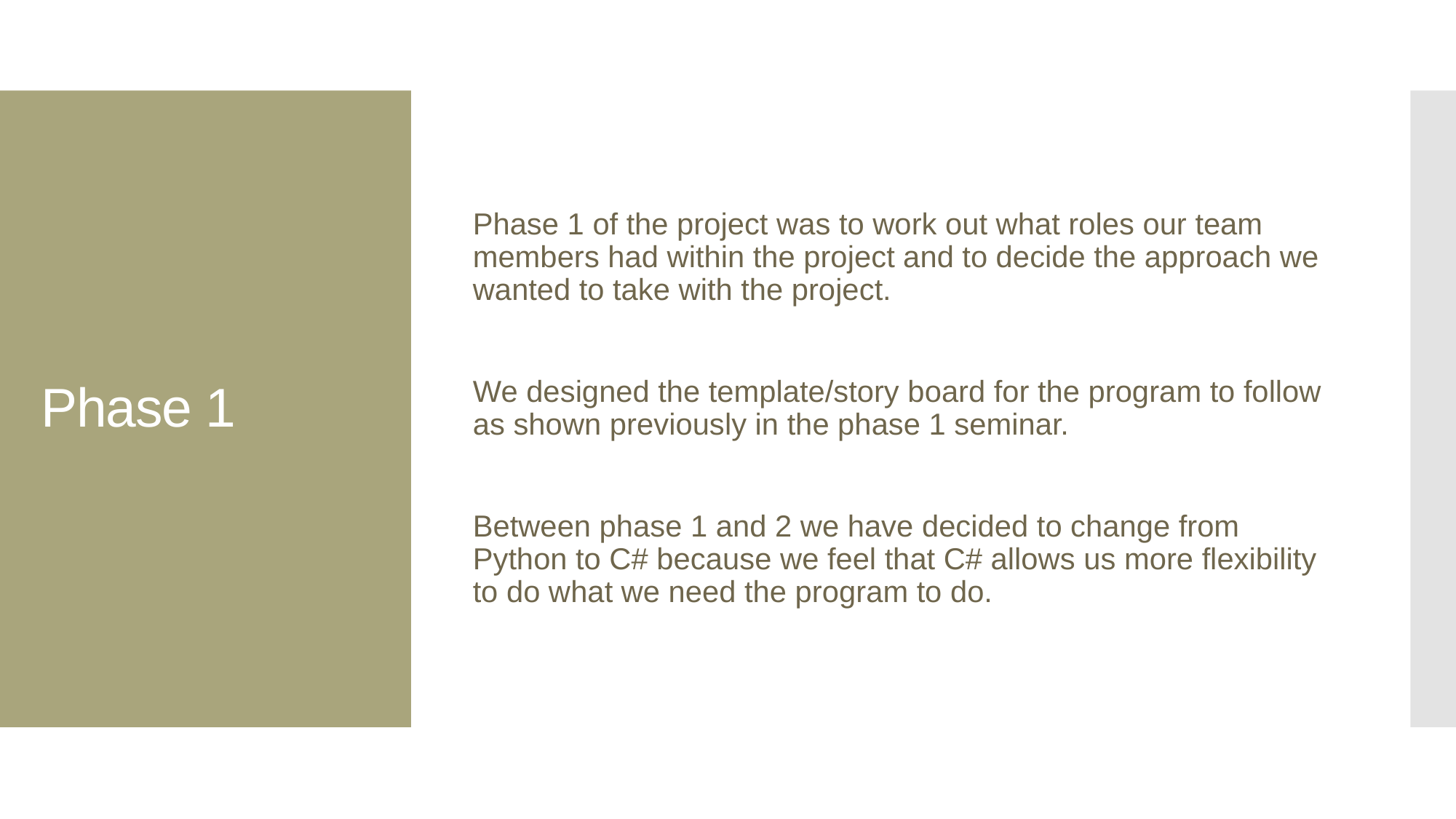

Phase 1 of the project was to work out what roles our team members had within the project and to decide the approach we wanted to take with the project.

We designed the template/story board for the program to follow as shown previously in the phase 1 seminar.

Between phase 1 and 2 we have decided to change from Python to C# because we feel that C# allows us more flexibility to do what we need the program to do.
# Phase 1